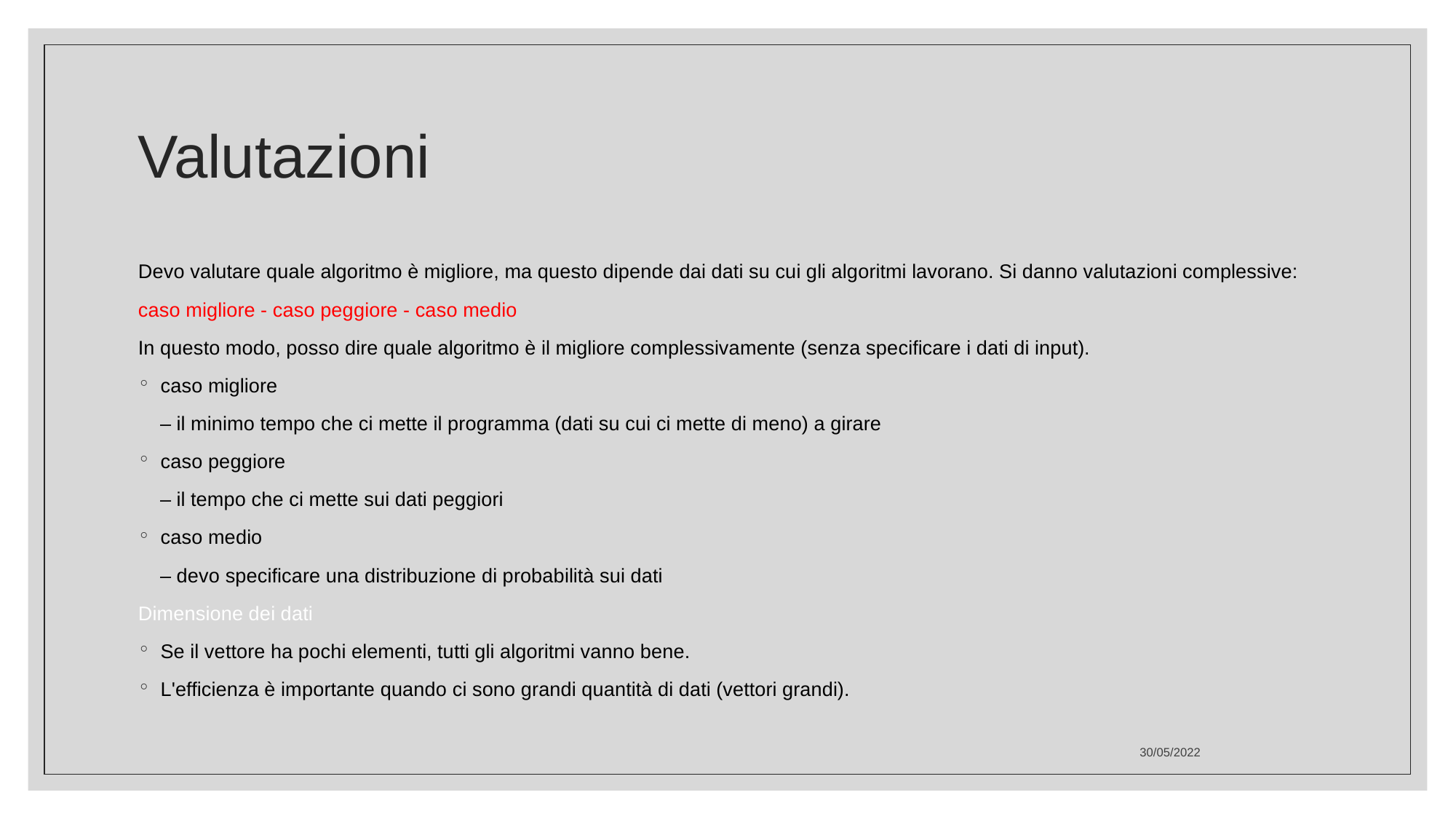

# Valutazioni
Devo valutare quale algoritmo è migliore, ma questo dipende dai dati su cui gli algoritmi lavorano. Si danno valutazioni complessive:
caso migliore - caso peggiore - caso medio
In questo modo, posso dire quale algoritmo è il migliore complessivamente (senza specificare i dati di input).
caso migliore
    – il minimo tempo che ci mette il programma (dati su cui ci mette di meno) a girare
caso peggiore
    – il tempo che ci mette sui dati peggiori
caso medio
    – devo specificare una distribuzione di probabilità sui dati
Dimensione dei dati
Se il vettore ha pochi elementi, tutti gli algoritmi vanno bene.
L'efficienza è importante quando ci sono grandi quantità di dati (vettori grandi).

30/05/2022